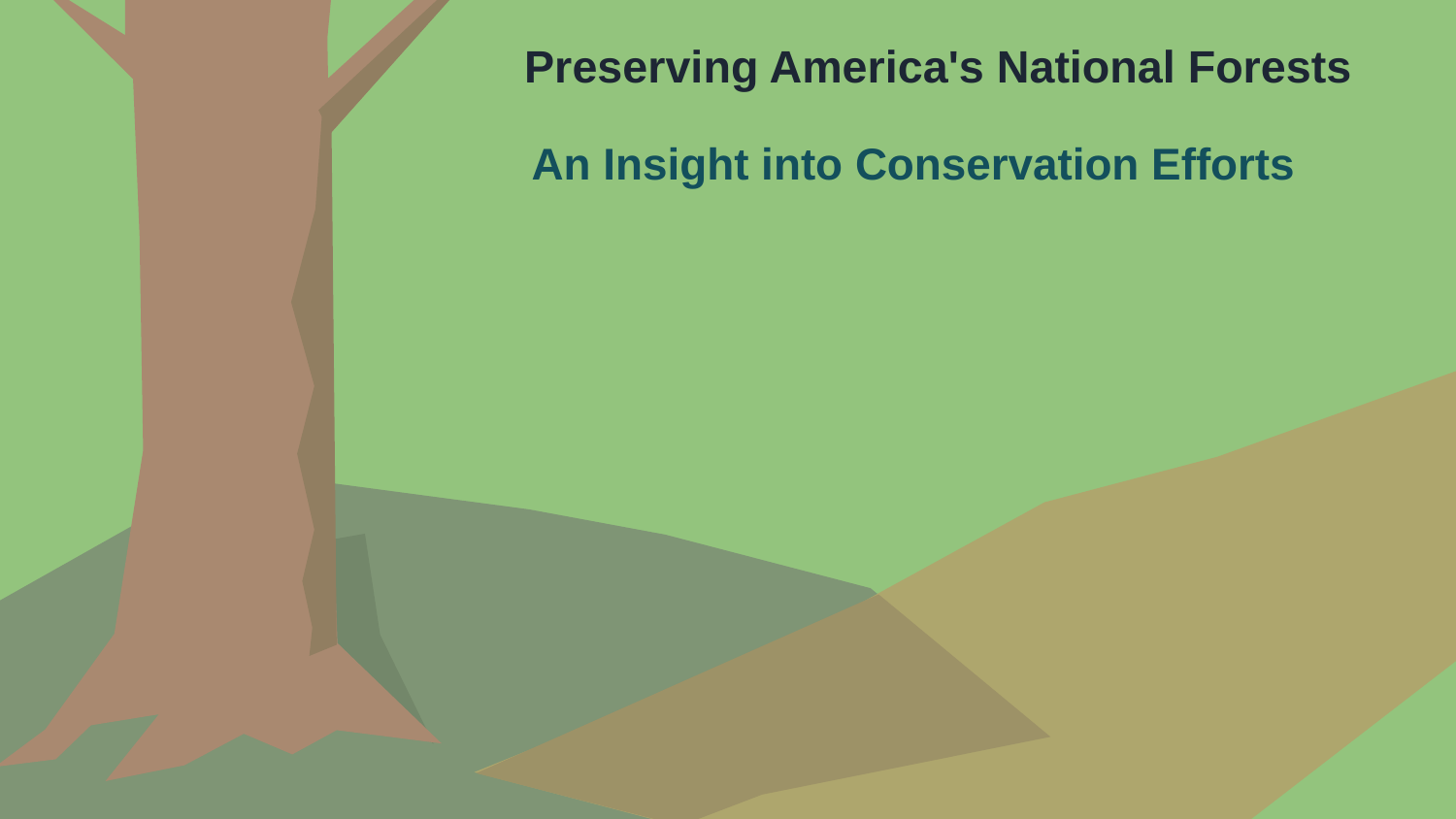

Preserving America's National Forests

An Insight into Conservation Efforts